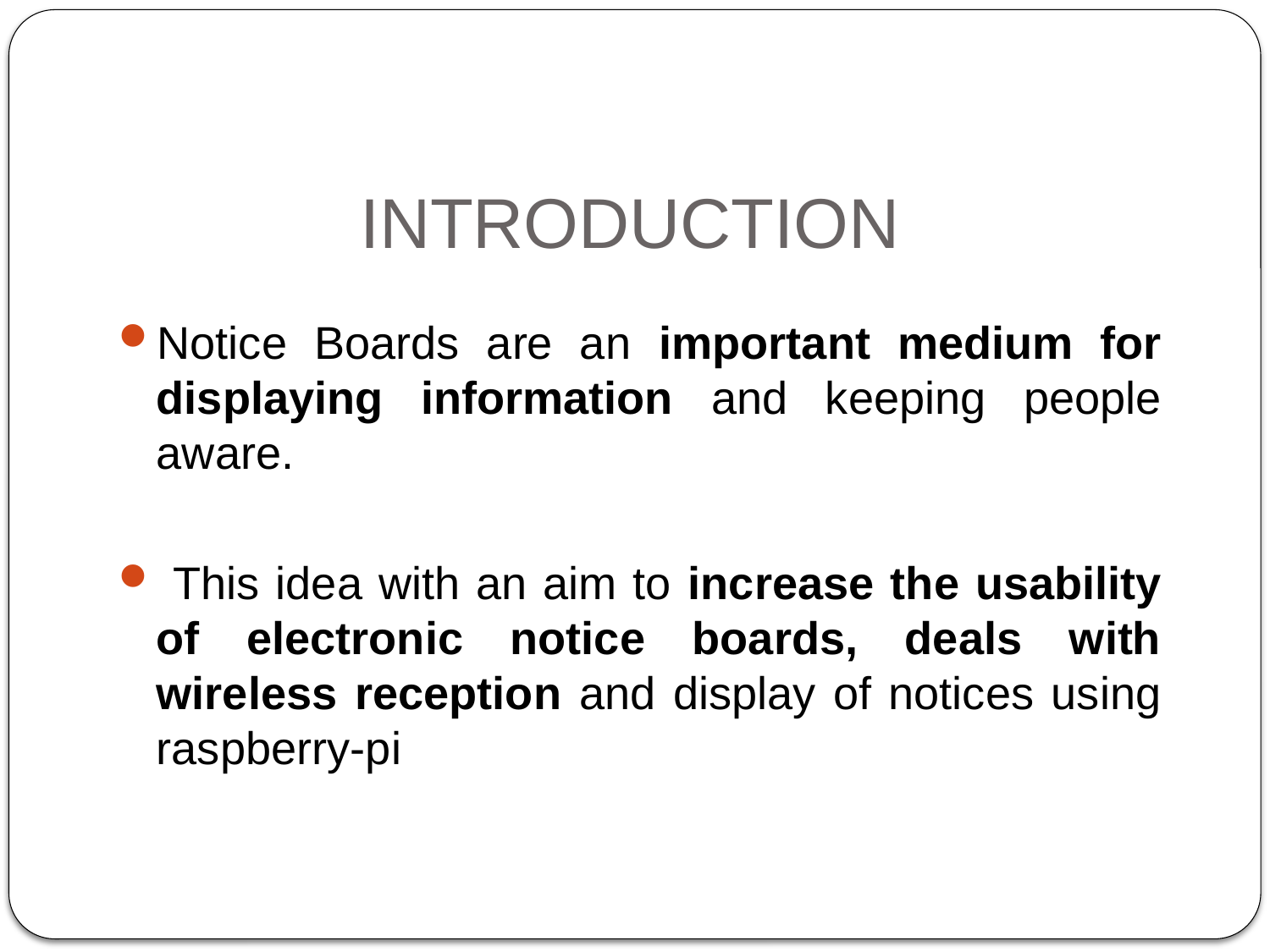

# INTRODUCTION
Notice Boards are an important medium for displaying information and keeping people aware.

 This idea with an aim to increase the usability of electronic notice boards, deals with wireless reception and display of notices using raspberry-pi